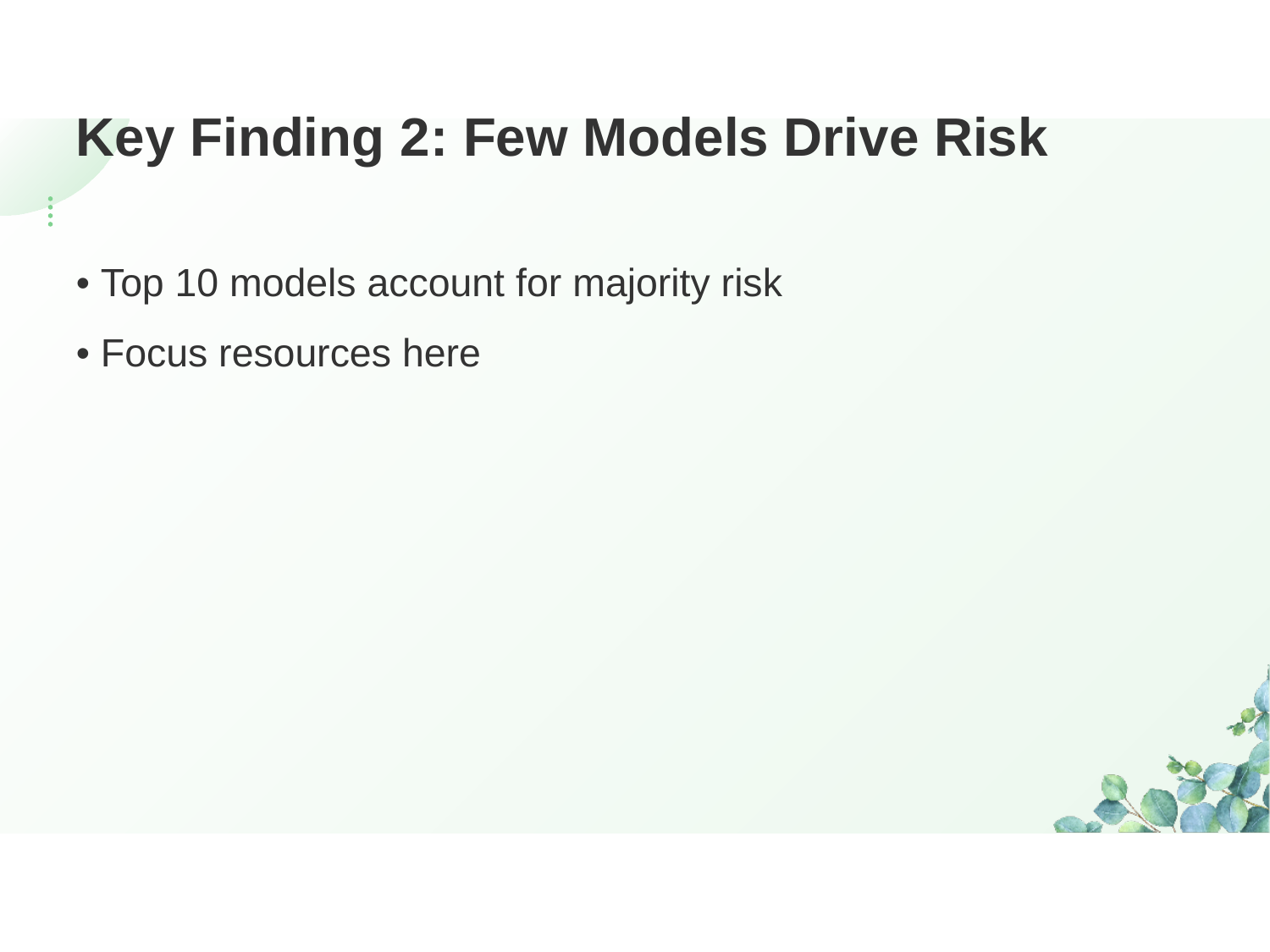

Key Finding 2: Few Models Drive Risk

• Top 10 models account for majority risk
• Focus resources here